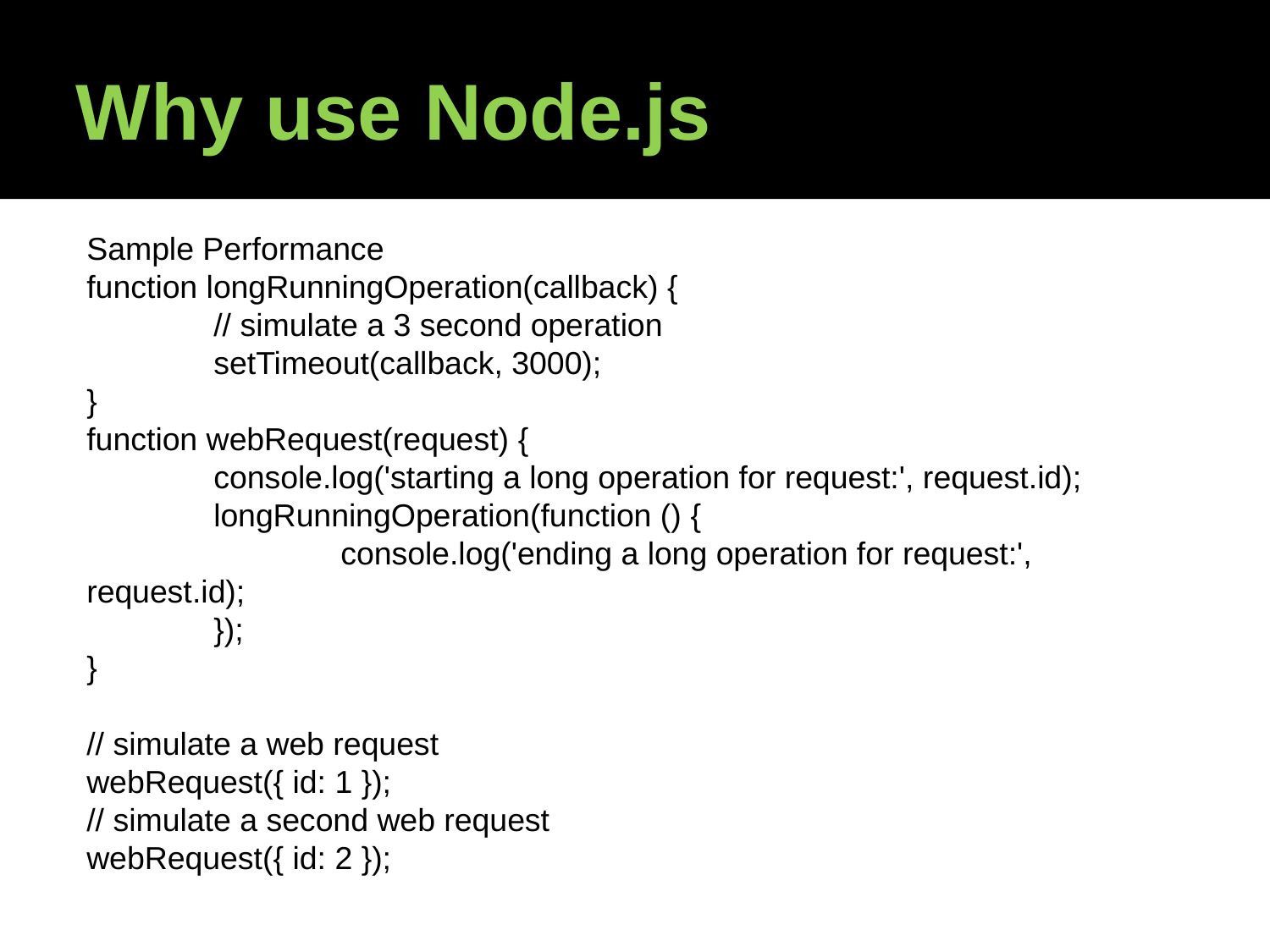

Why use Node.js
Sample Performance
function longRunningOperation(callback) {
	// simulate a 3 second operation
	setTimeout(callback, 3000);
}
function webRequest(request) {
	console.log('starting a long operation for request:', request.id);
	longRunningOperation(function () {
		console.log('ending a long operation for request:', request.id);
	});
}

// simulate a web request
webRequest({ id: 1 });
// simulate a second web request
webRequest({ id: 2 });